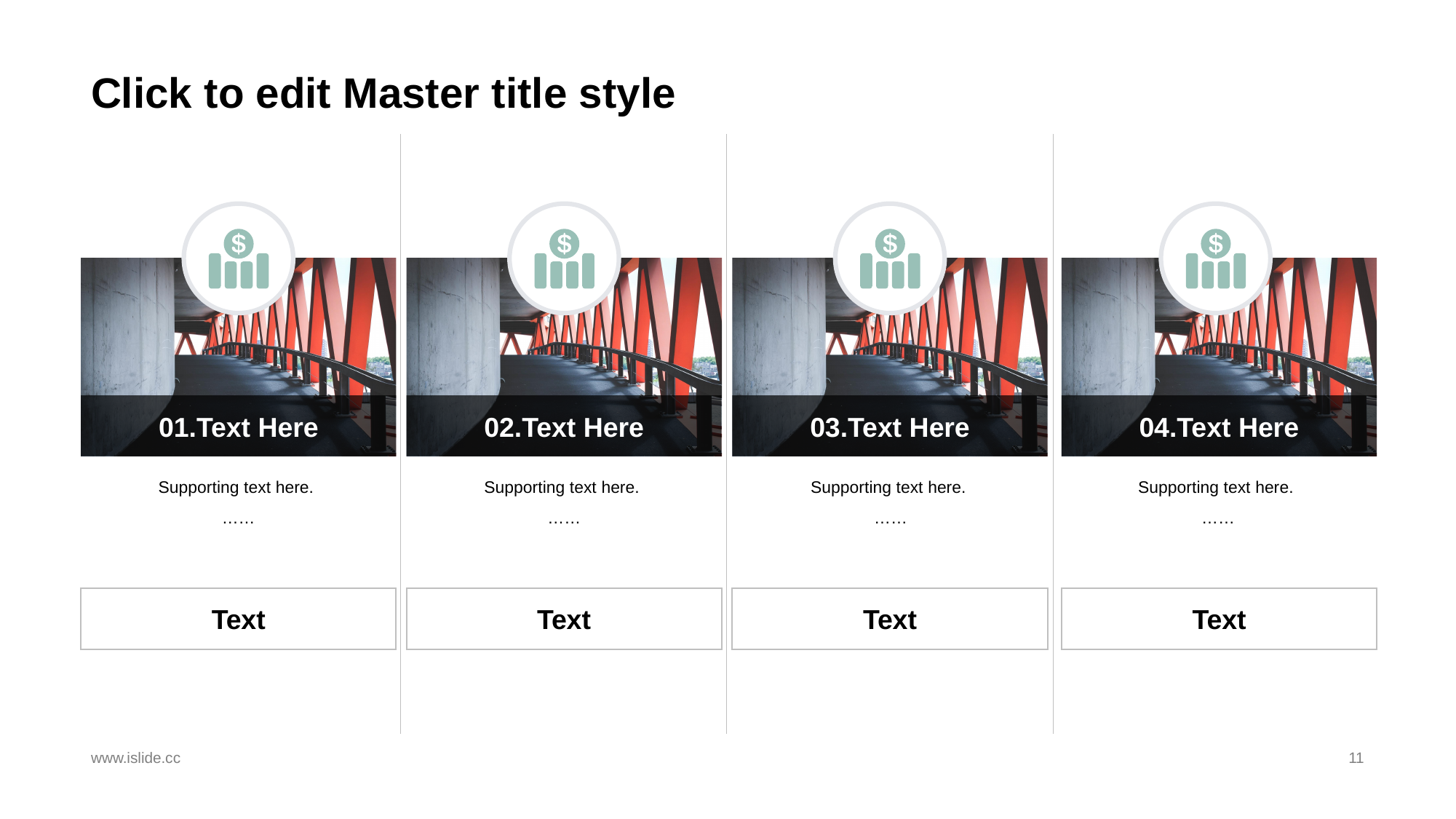

# Click to edit Master title style

01.Text Here
02.Text Here
03.Text Here
04.Text Here
Supporting text here.
……
Supporting text here.
……
Supporting text here.
……
Supporting text here.
……
Text
Text
Text
Text
www.islide.cc
11